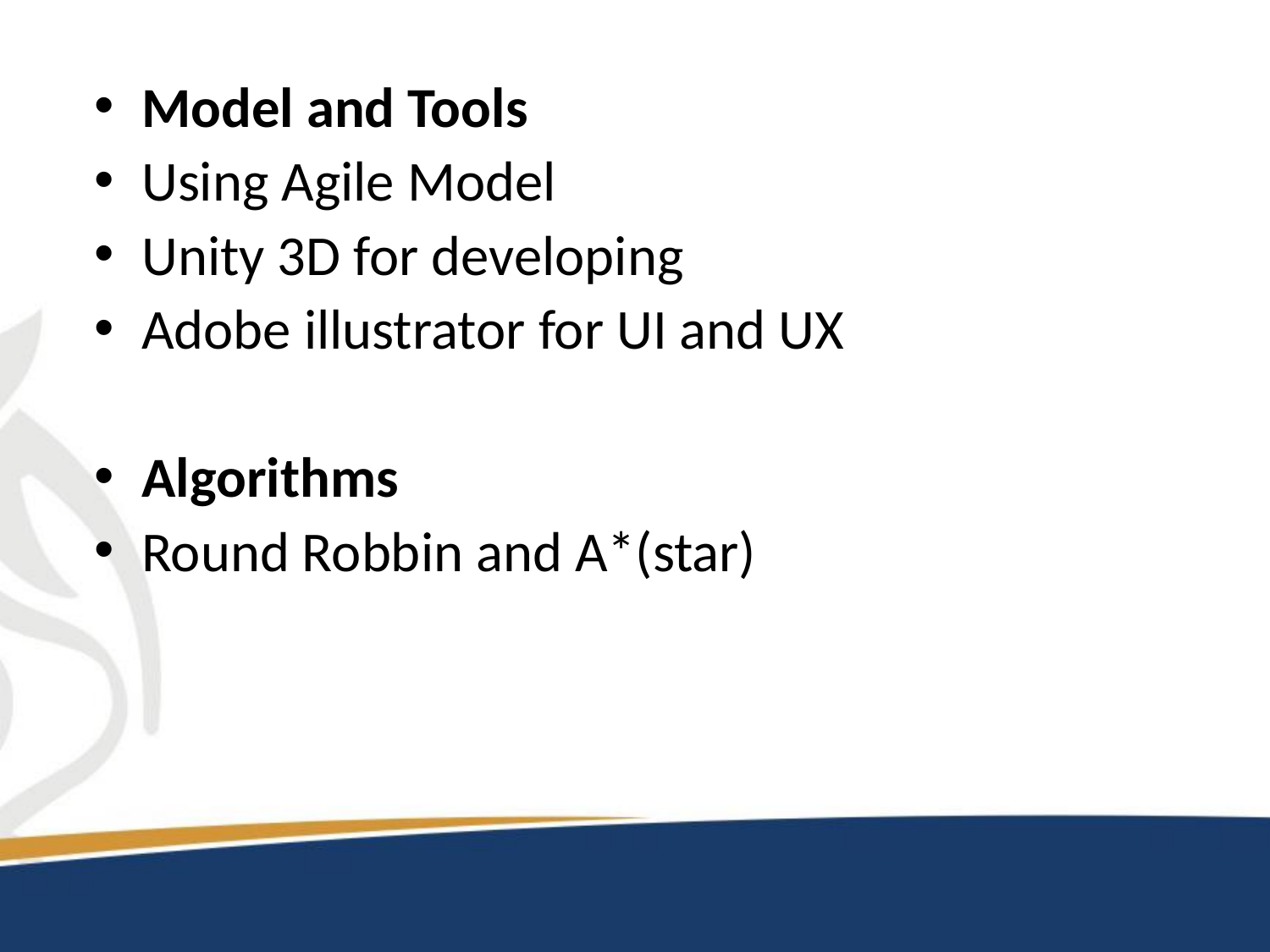

Model and Tools
Using Agile Model
Unity 3D for developing
Adobe illustrator for UI and UX

Algorithms
Round Robbin and A*(star)